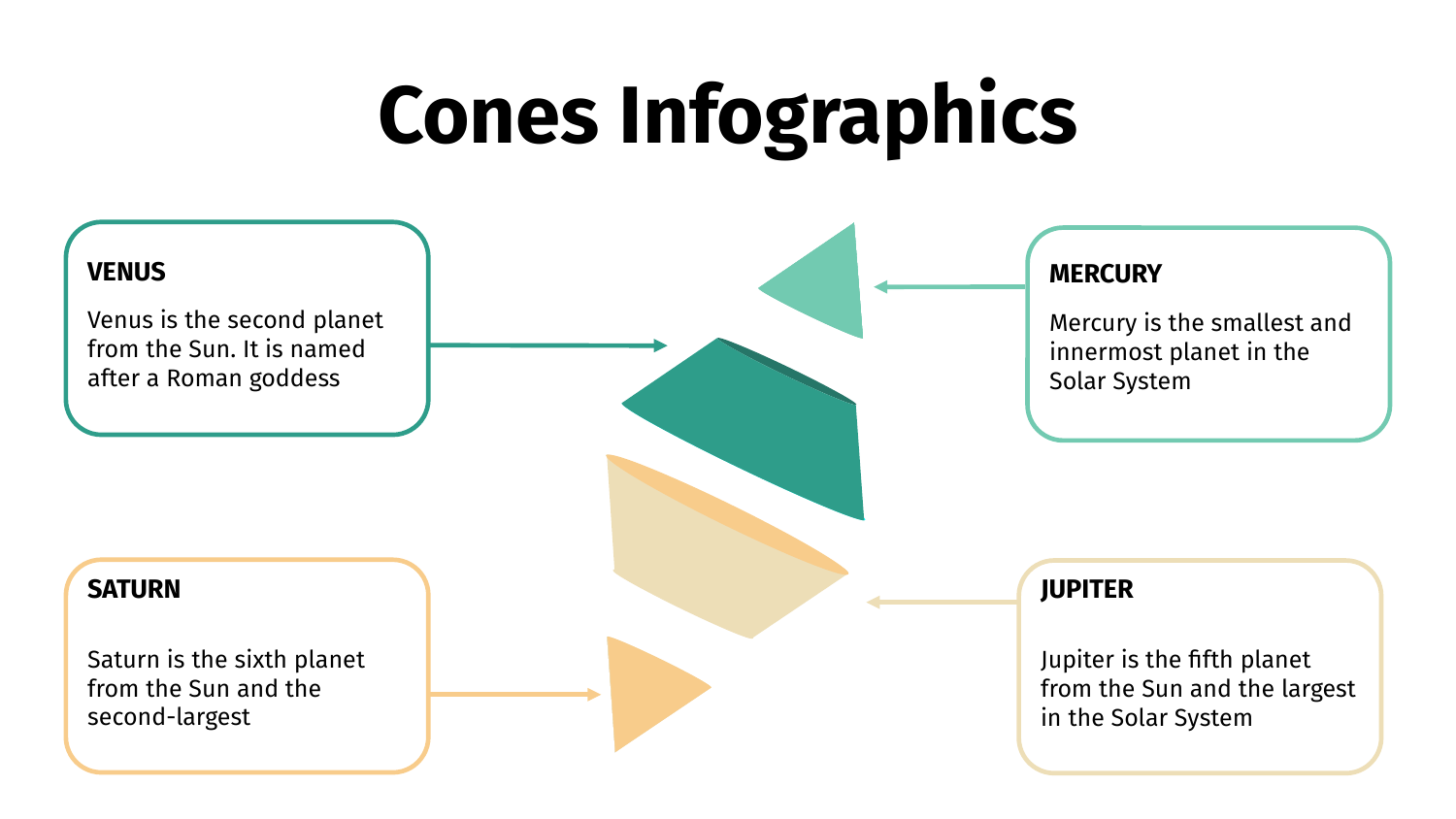

# Cones Infographics

VENUS
Venus is the second planet from the Sun. It is named after a Roman goddess
MERCURY
Mercury is the smallest and innermost planet in the Solar System

SATURN
Saturn is the sixth planet from the Sun and the second-largest

JUPITER
Jupiter is the fifth planet from the Sun and the largest in the Solar System